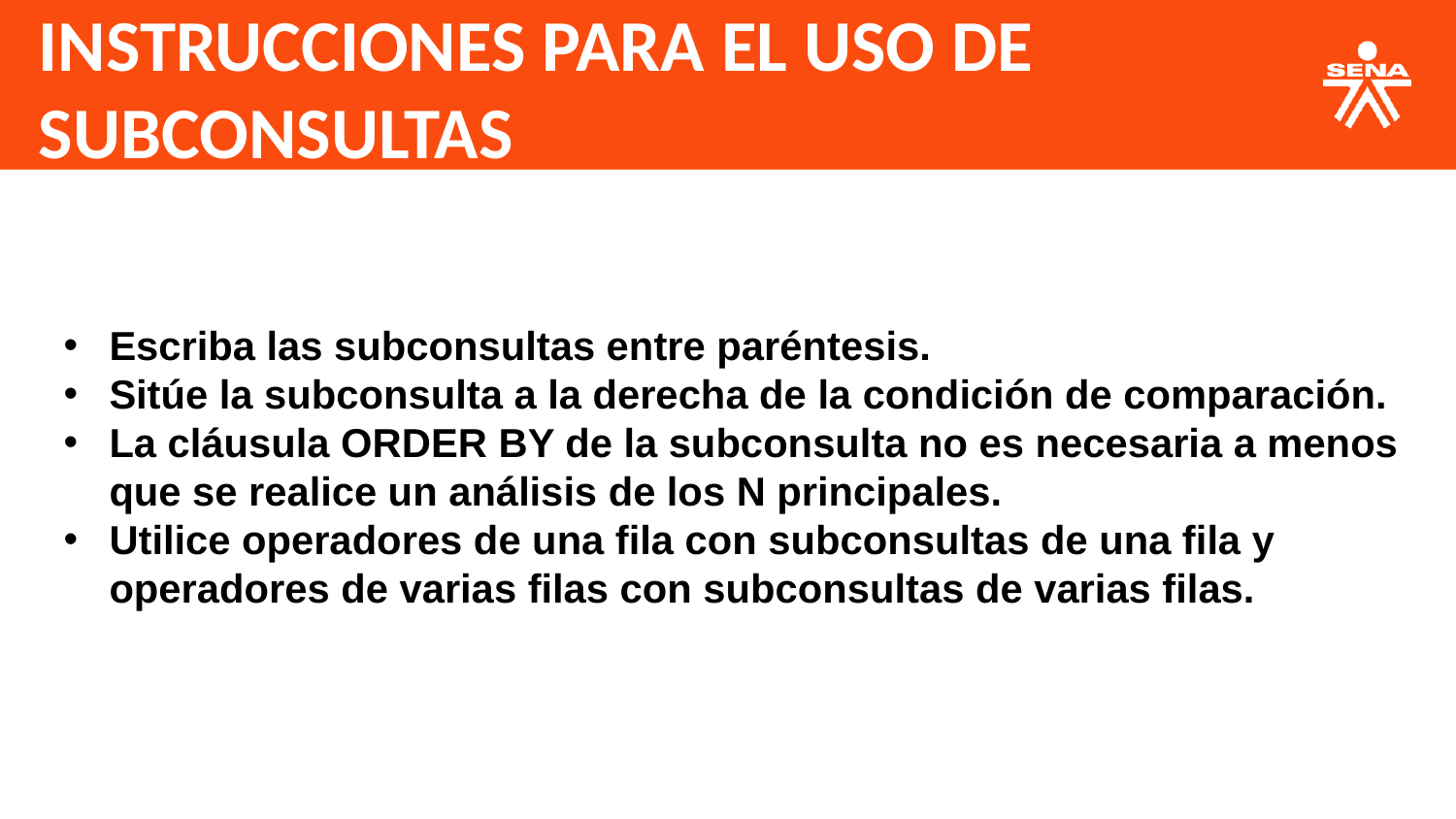

INSTRUCCIONES PARA EL USO DE SUBCONSULTAS

Escriba las subconsultas entre paréntesis.
Sitúe la subconsulta a la derecha de la condición de comparación.
La cláusula ORDER BY de la subconsulta no es necesaria a menos que se realice un análisis de los N principales.
Utilice operadores de una fila con subconsultas de una fila y operadores de varias filas con subconsultas de varias filas.